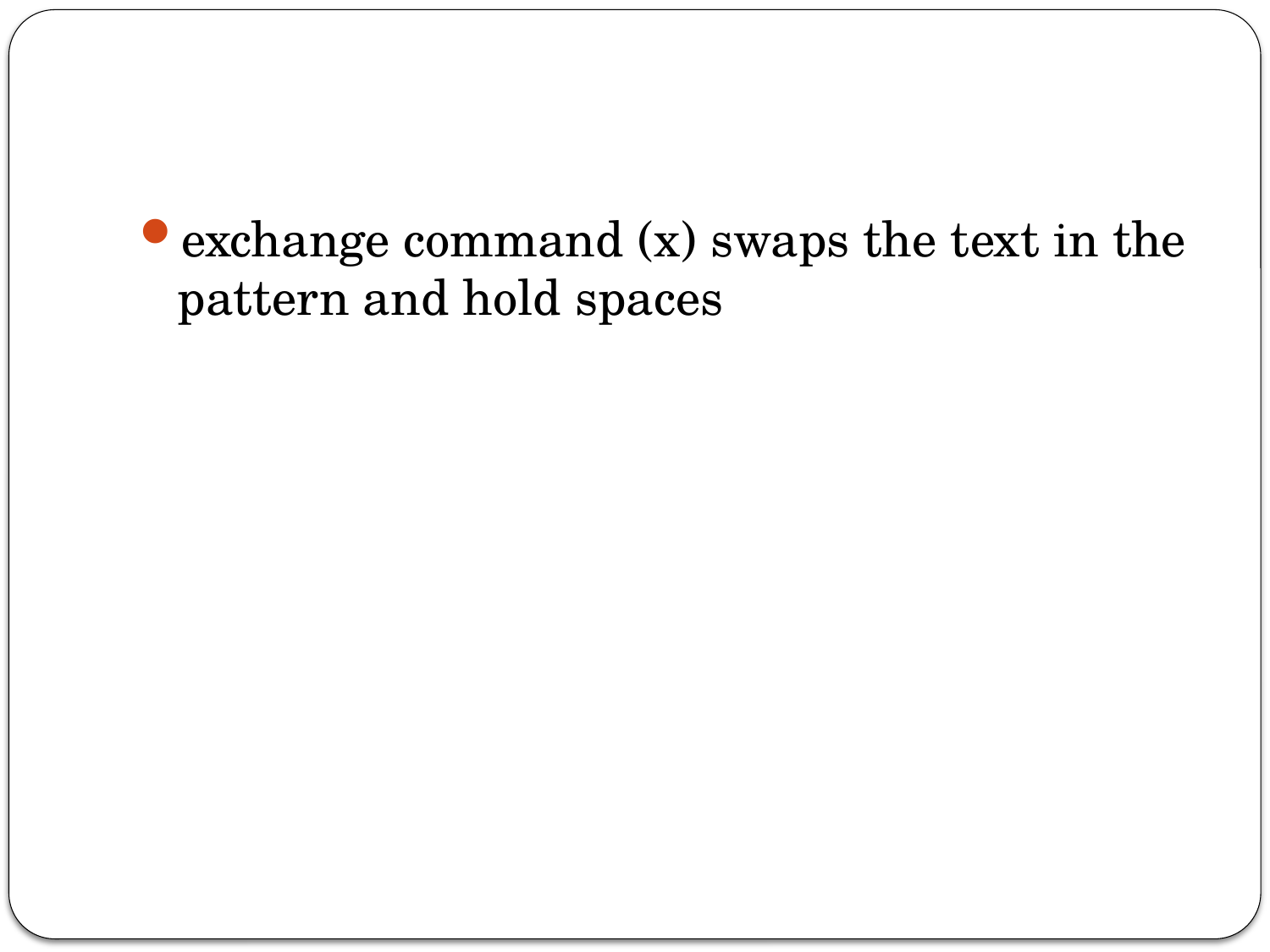

#
exchange command (x) swaps the text in the pattern and hold spaces